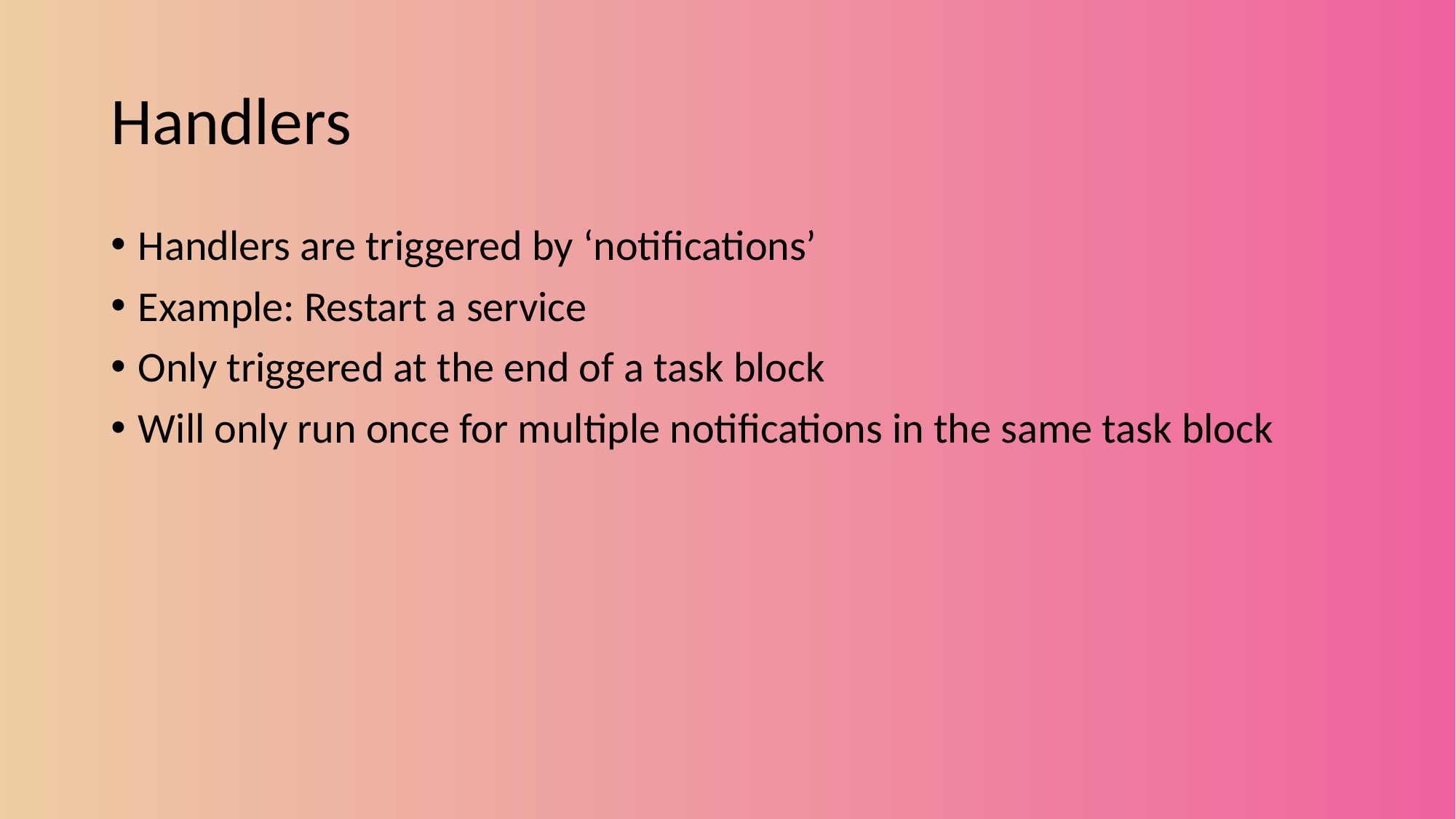

# Handlers
Handlers are triggered by ‘notifications’
Example: Restart a service
Only triggered at the end of a task block
Will only run once for multiple notifications in the same task block